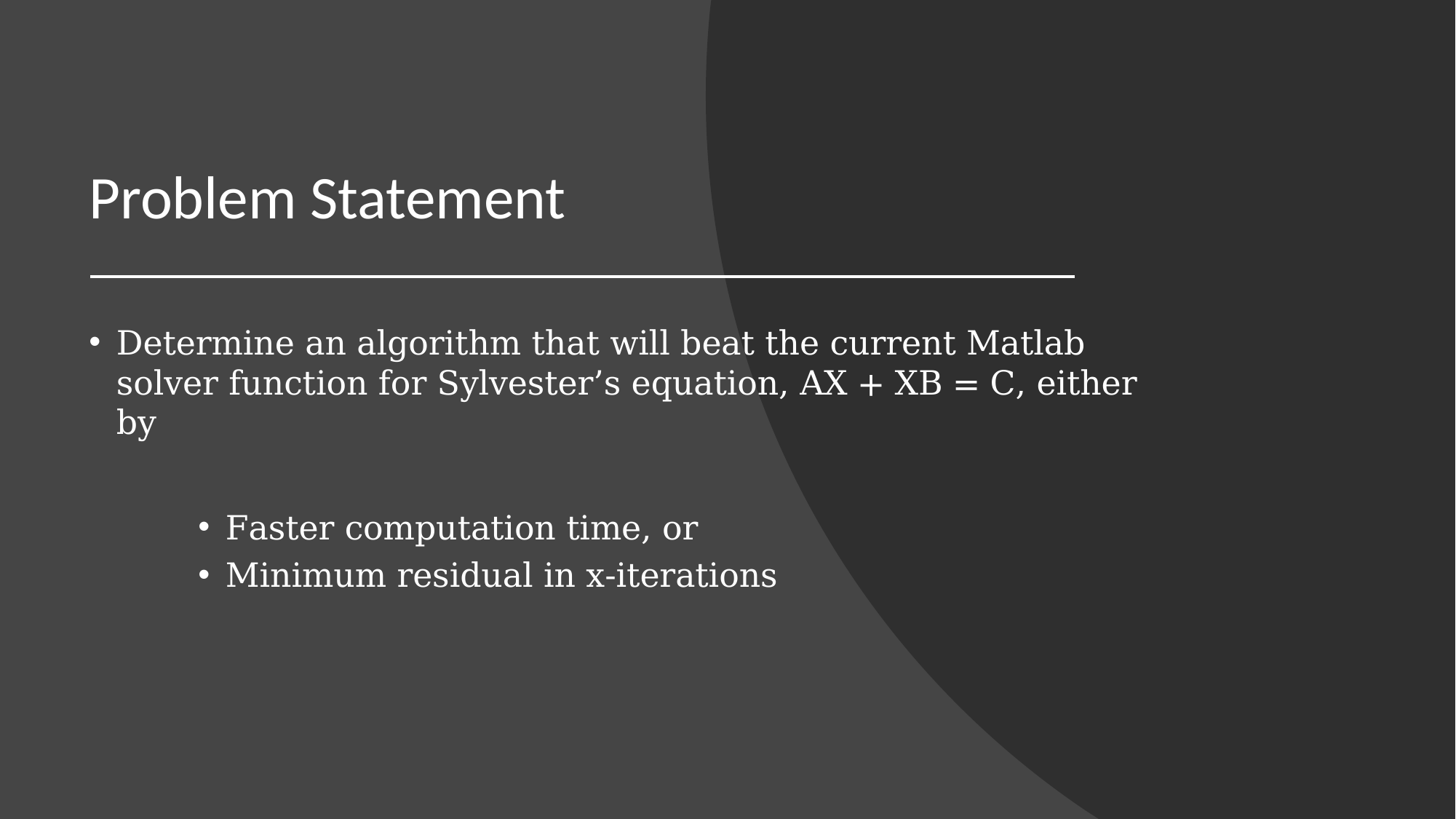

# Problem Statement
Determine an algorithm that will beat the current Matlab solver function for Sylvester’s equation, AX + XB = C, either by

Faster computation time, or
Minimum residual in x-iterations